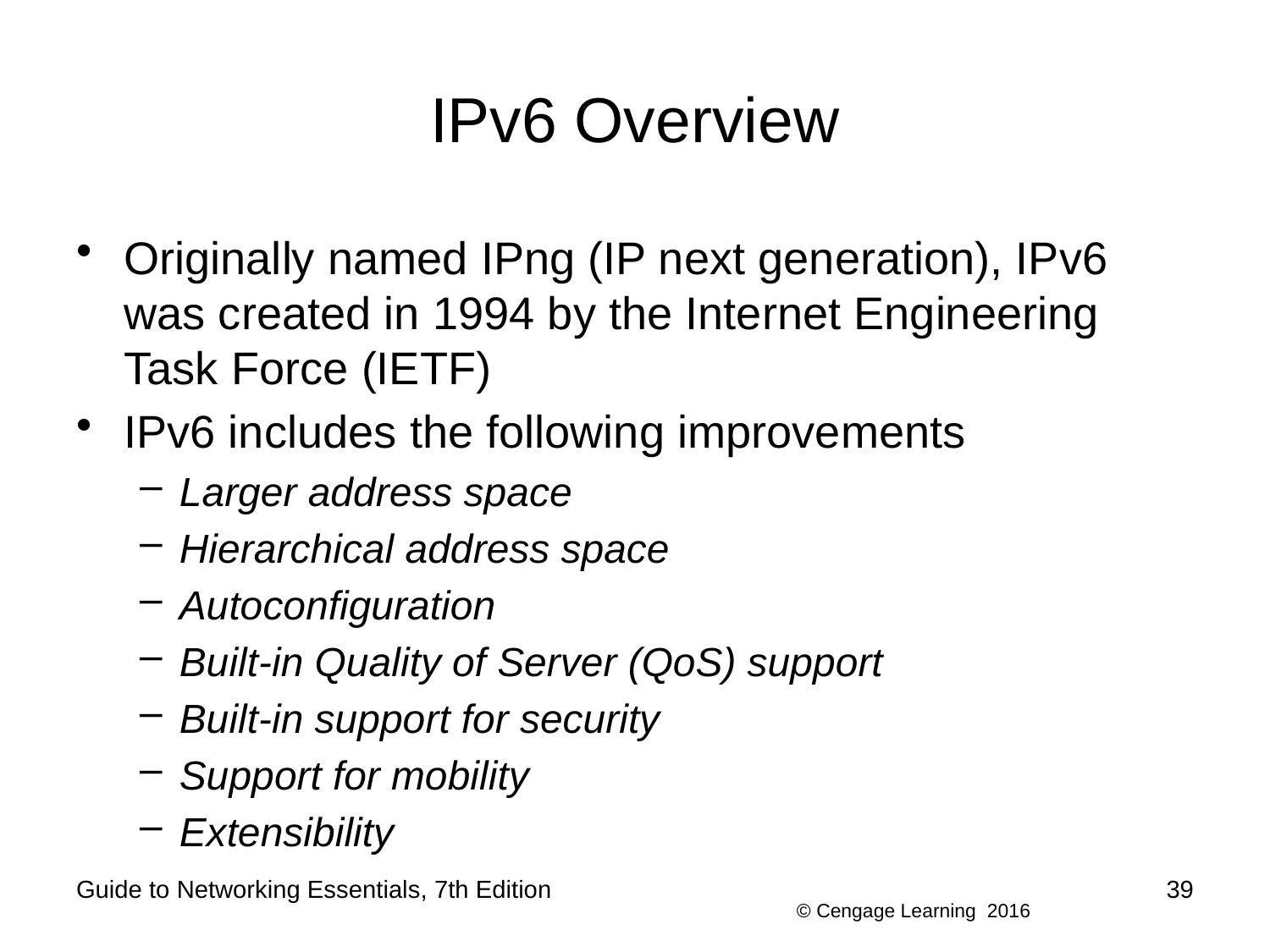

# IPv6 Overview
Originally named IPng (IP next generation), IPv6 was created in 1994 by the Internet Engineering Task Force (IETF)
IPv6 includes the following improvements
Larger address space
Hierarchical address space
Autoconfiguration
Built-in Quality of Server (QoS) support
Built-in support for security
Support for mobility
Extensibility

Guide to Networking Essentials, 7th Edition
39